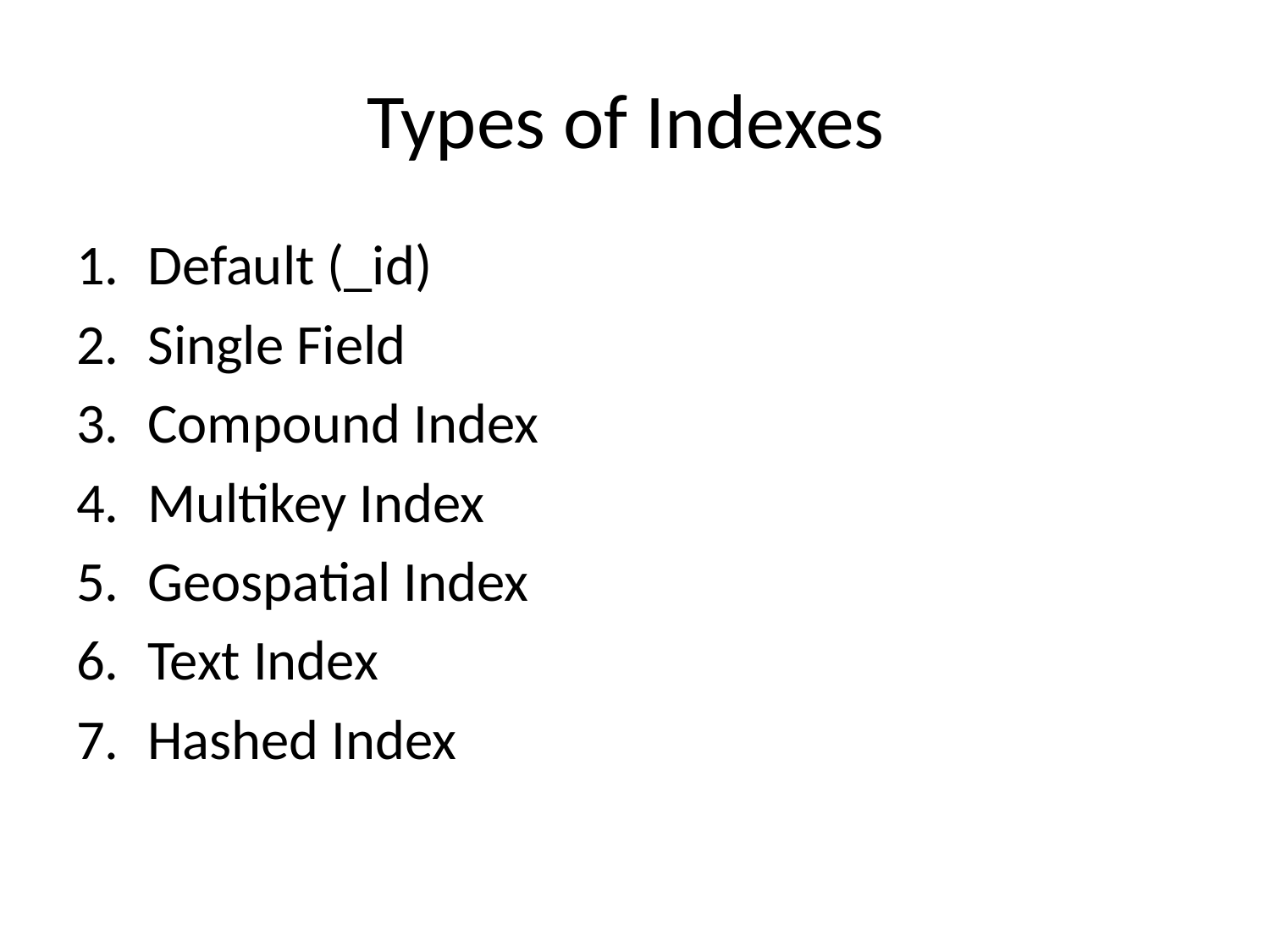

# Types of Indexes
Default (_id)
Single Field
Compound Index
Multikey Index
Geospatial Index
Text Index
Hashed Index